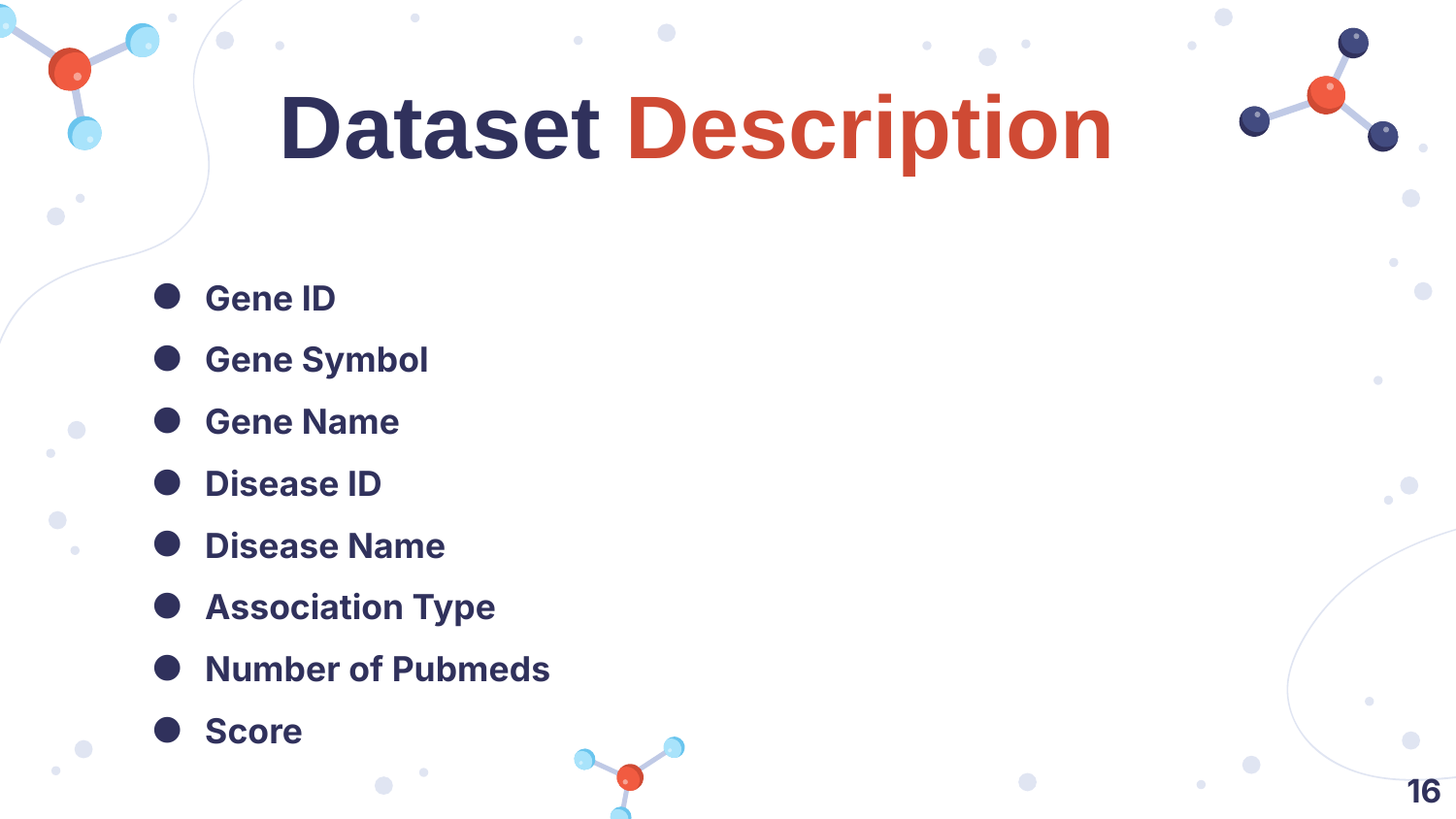

# Dataset Description
Gene ID
Gene Symbol
Gene Name
Disease ID
Disease Name
Association Type
Number of Pubmeds
Score
16